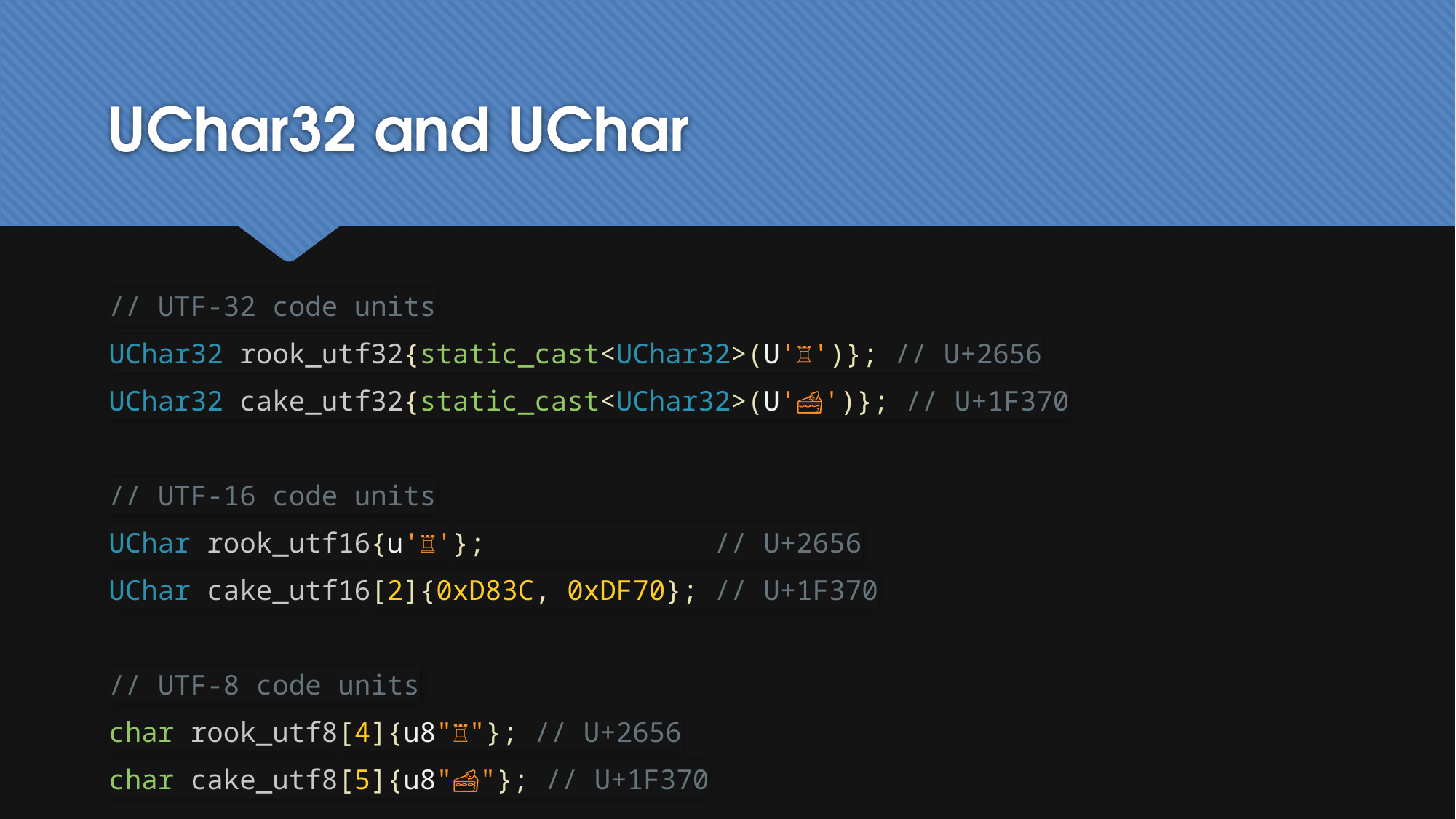

# UChar32 and UChar
// UTF-32 code units
UChar32 rook_utf32{static_cast<UChar32>(U'♖')}; // U+2656
UChar32 cake_utf32{static_cast<UChar32>(U'🍰')}; // U+1F370

// UTF-16 code units
UChar rook_utf16{u'♖'};              // U+2656
UChar cake_utf16[2]{0xD83C, 0xDF70}; // U+1F370

// UTF-8 code units
char rook_utf8[4]{u8"♖"}; // U+2656
char cake_utf8[5]{u8"🍰"}; // U+1F370